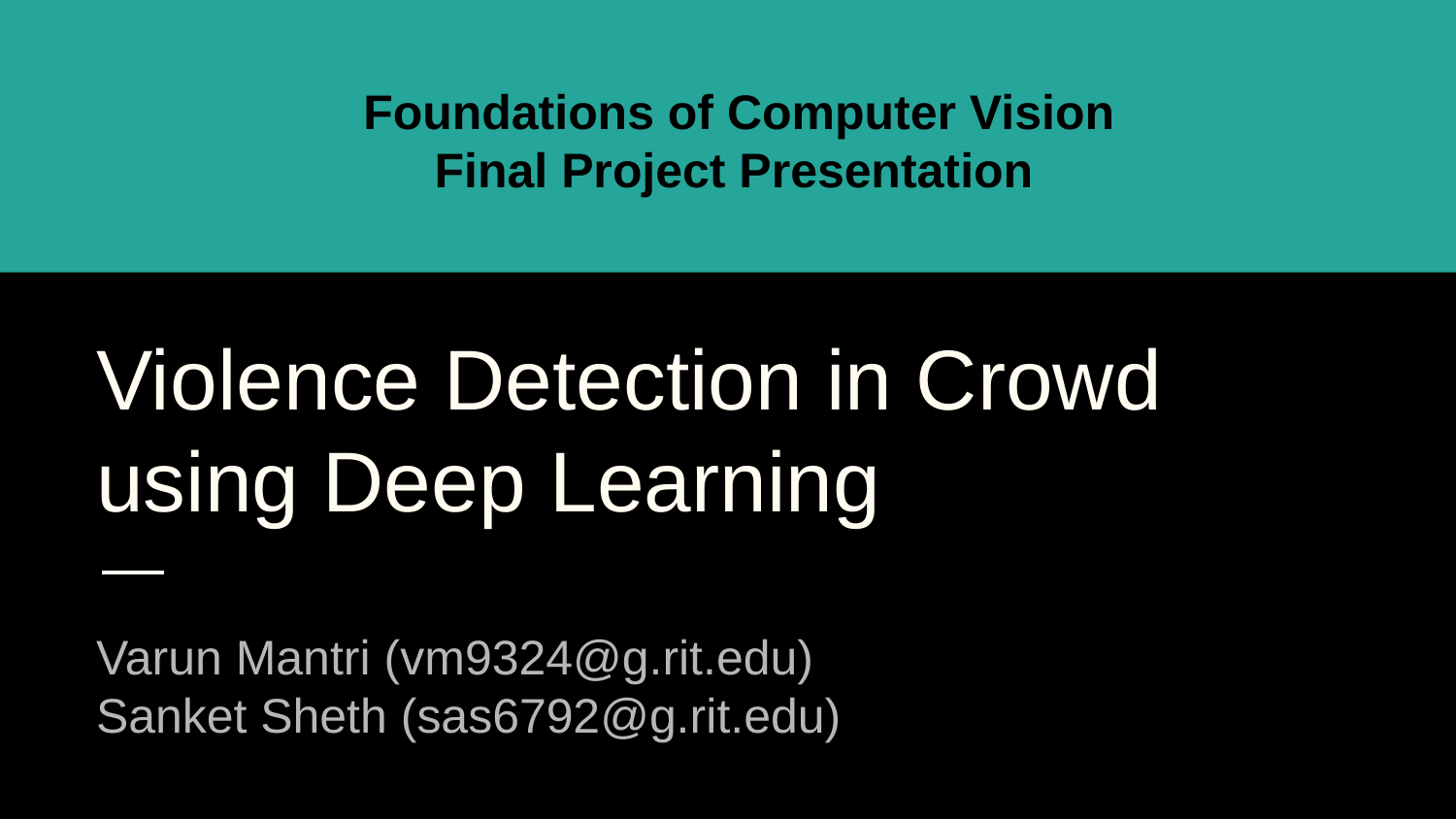

Foundations of Computer Vision
Final Project Presentation
# Violence Detection in Crowd using Deep Learning
Varun Mantri (vm9324@g.rit.edu)
Sanket Sheth (sas6792@g.rit.edu)